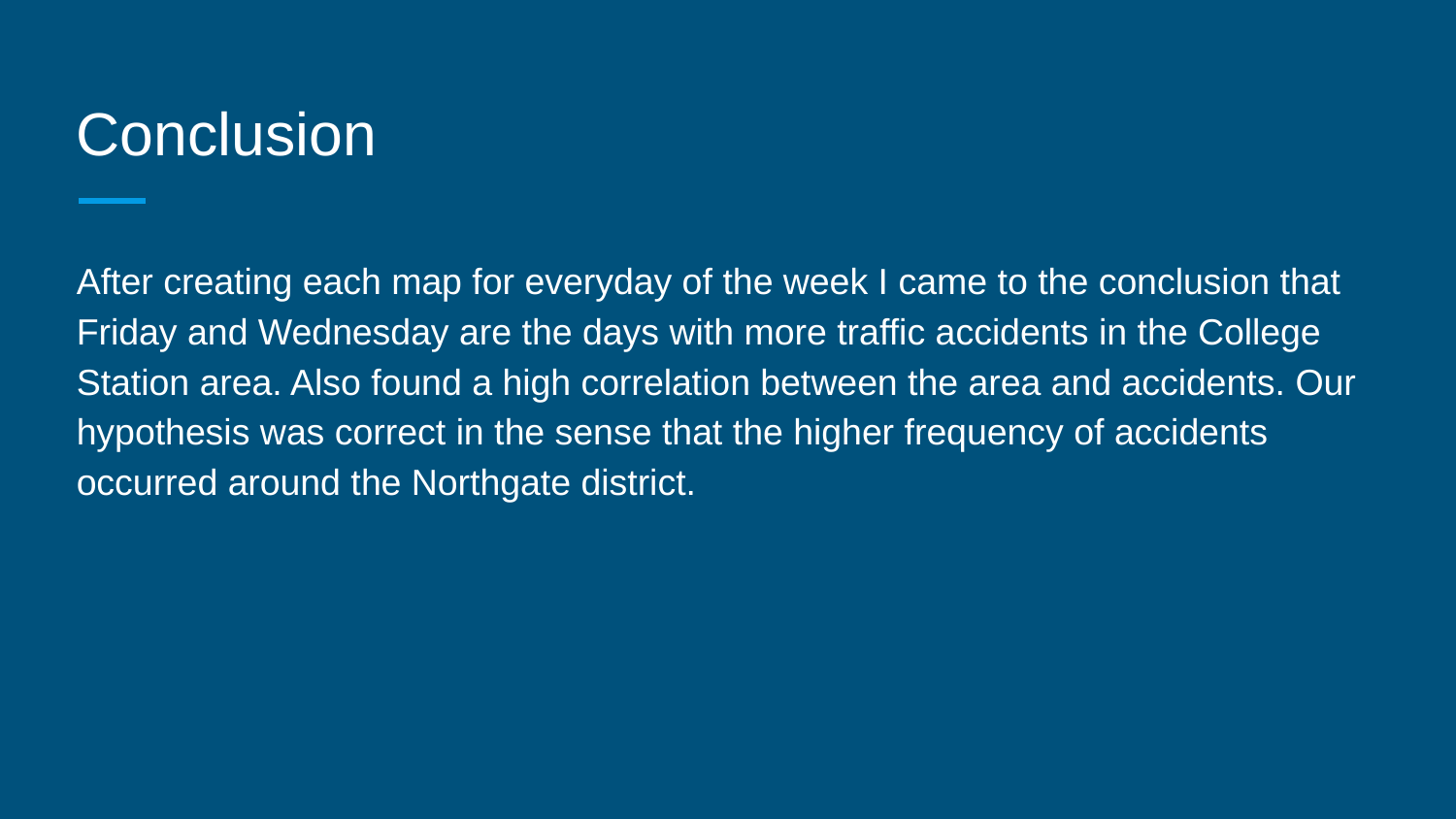

# Conclusion
After creating each map for everyday of the week I came to the conclusion that Friday and Wednesday are the days with more traffic accidents in the College Station area. Also found a high correlation between the area and accidents. Our hypothesis was correct in the sense that the higher frequency of accidents occurred around the Northgate district.